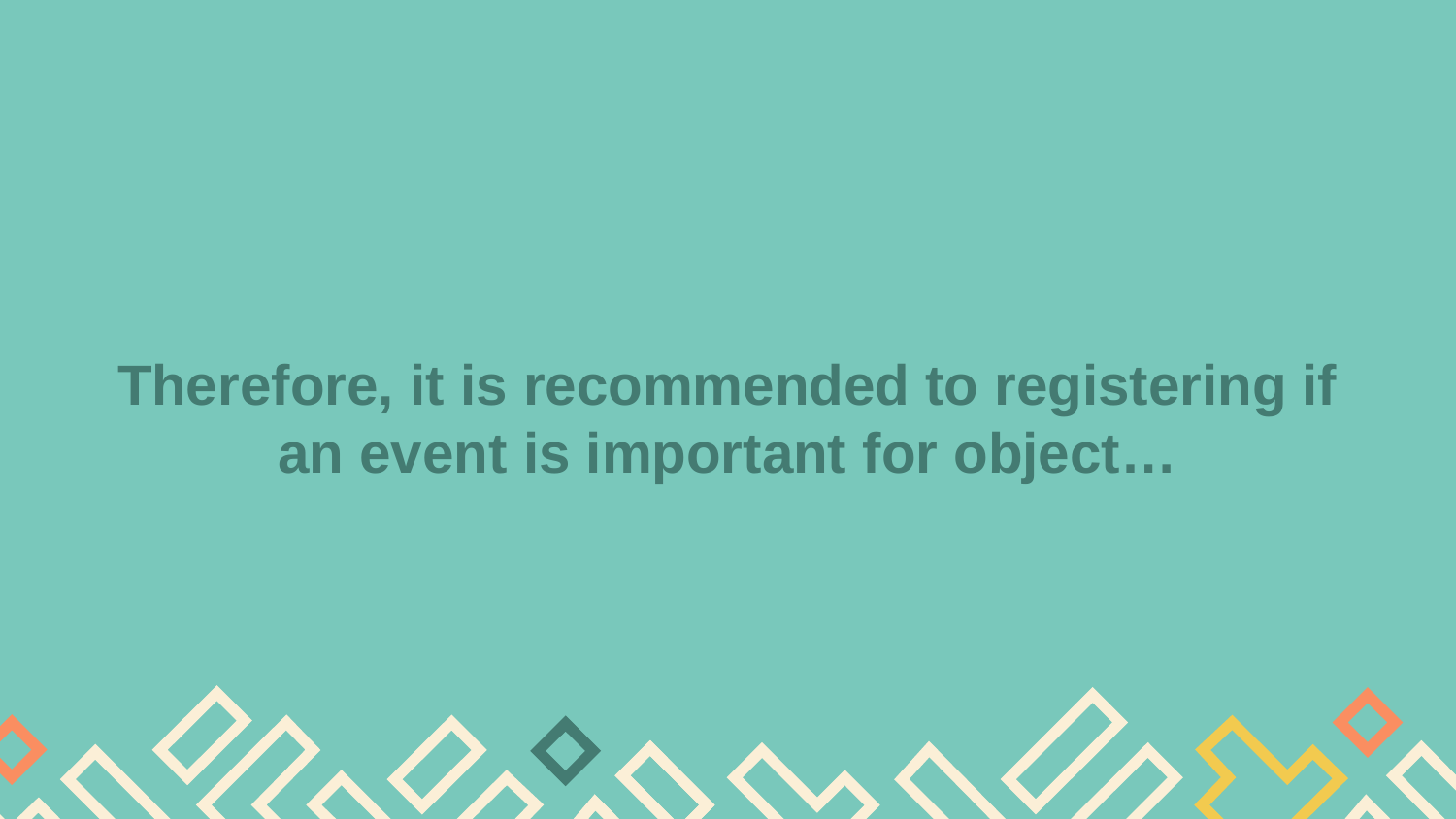

# Therefore, it is recommended to registering if an event is important for object…